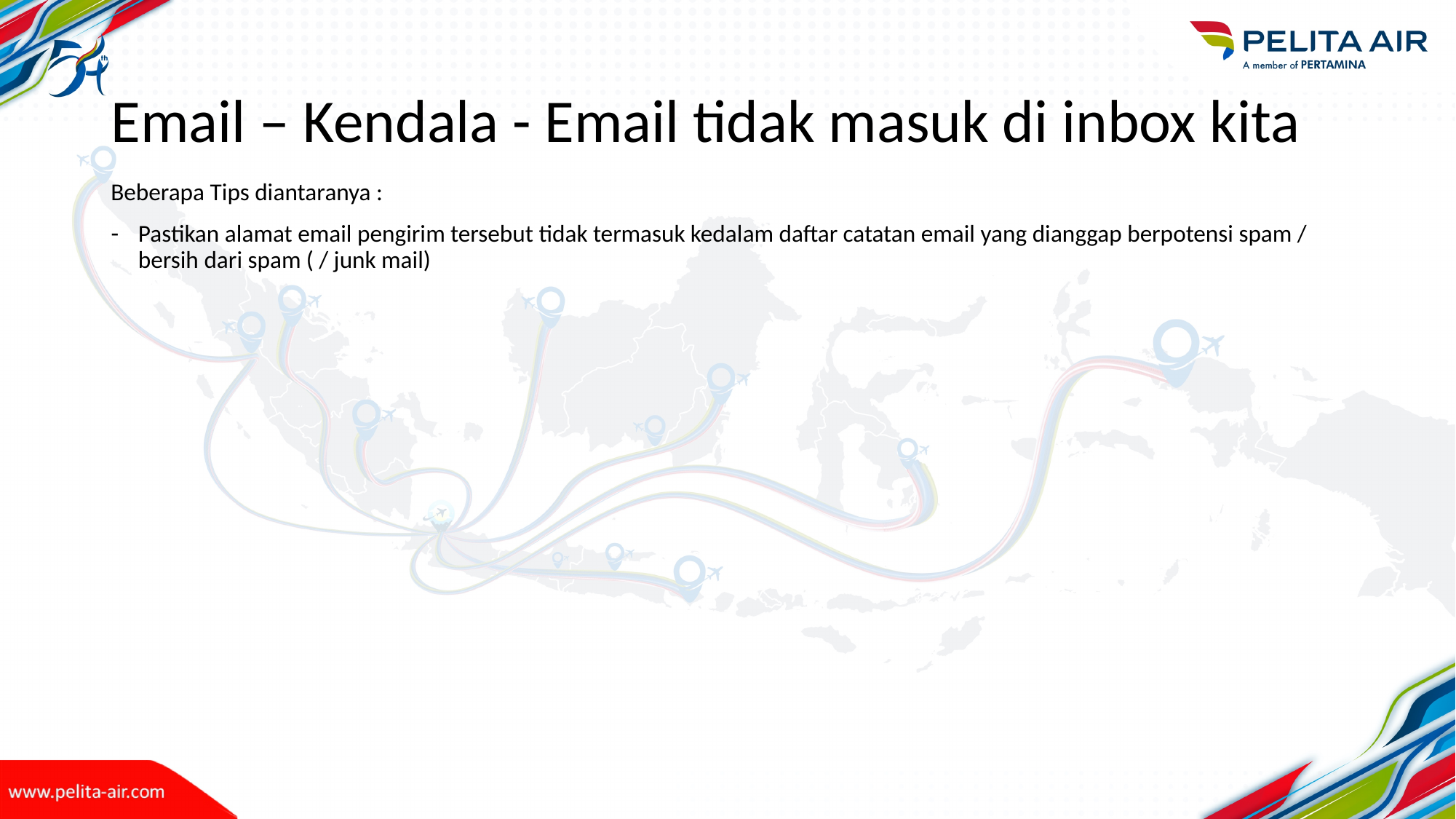

# Email – Kendala - Email tidak masuk di inbox kita
Beberapa Tips diantaranya :
Pastikan alamat email pengirim tersebut tidak termasuk kedalam daftar catatan email yang dianggap berpotensi spam / bersih dari spam ( / junk mail)